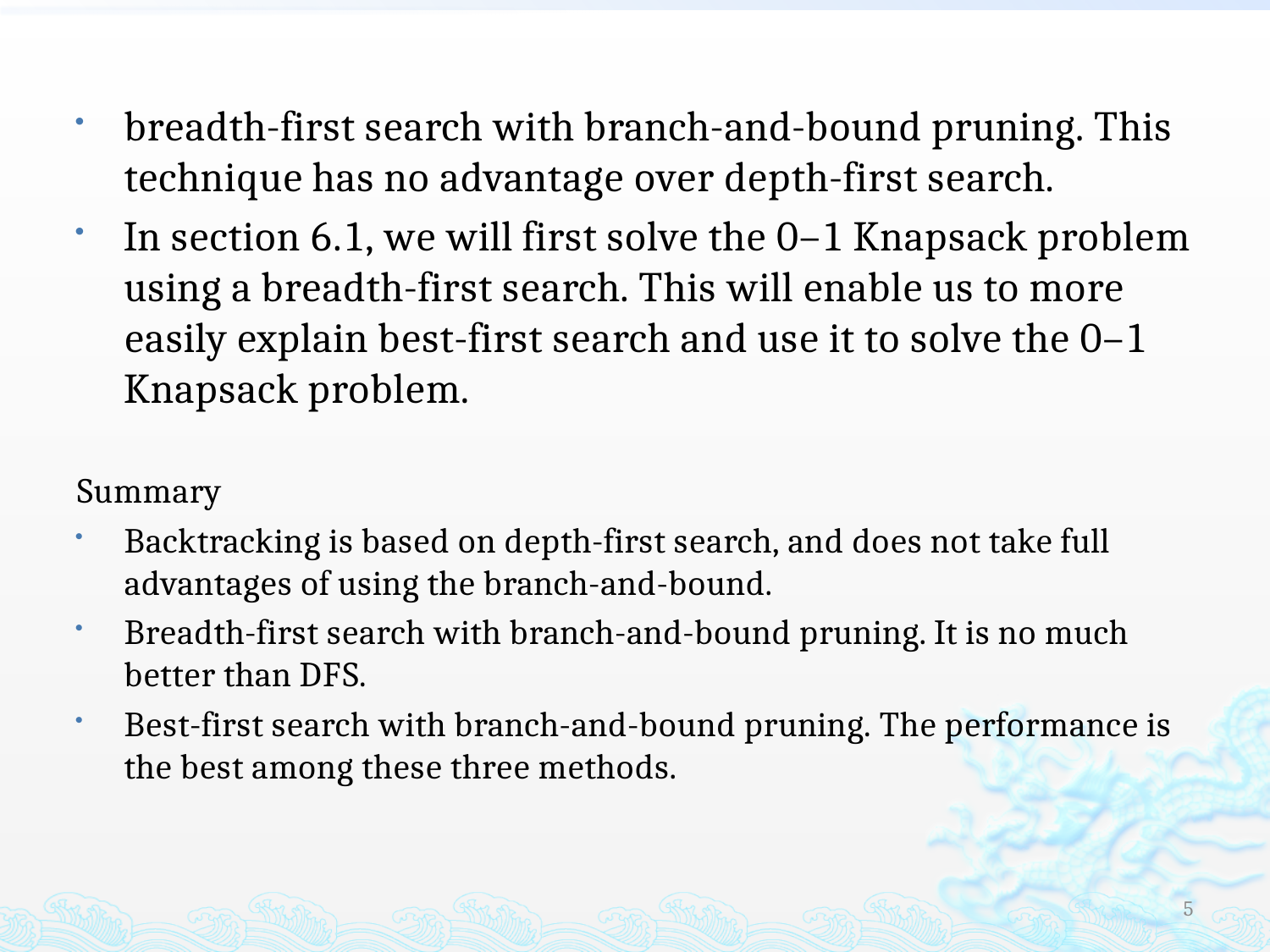

breadth-first search with branch-and-bound pruning. This technique has no advantage over depth-first search.
In section 6.1, we will first solve the 0–1 Knapsack problem using a breadth-first search. This will enable us to more easily explain best-first search and use it to solve the 0–1 Knapsack problem.

Summary
Backtracking is based on depth-first search, and does not take full advantages of using the branch-and-bound.
Breadth-first search with branch-and-bound pruning. It is no much better than DFS.
Best-first search with branch-and-bound pruning. The performance is the best among these three methods.

5